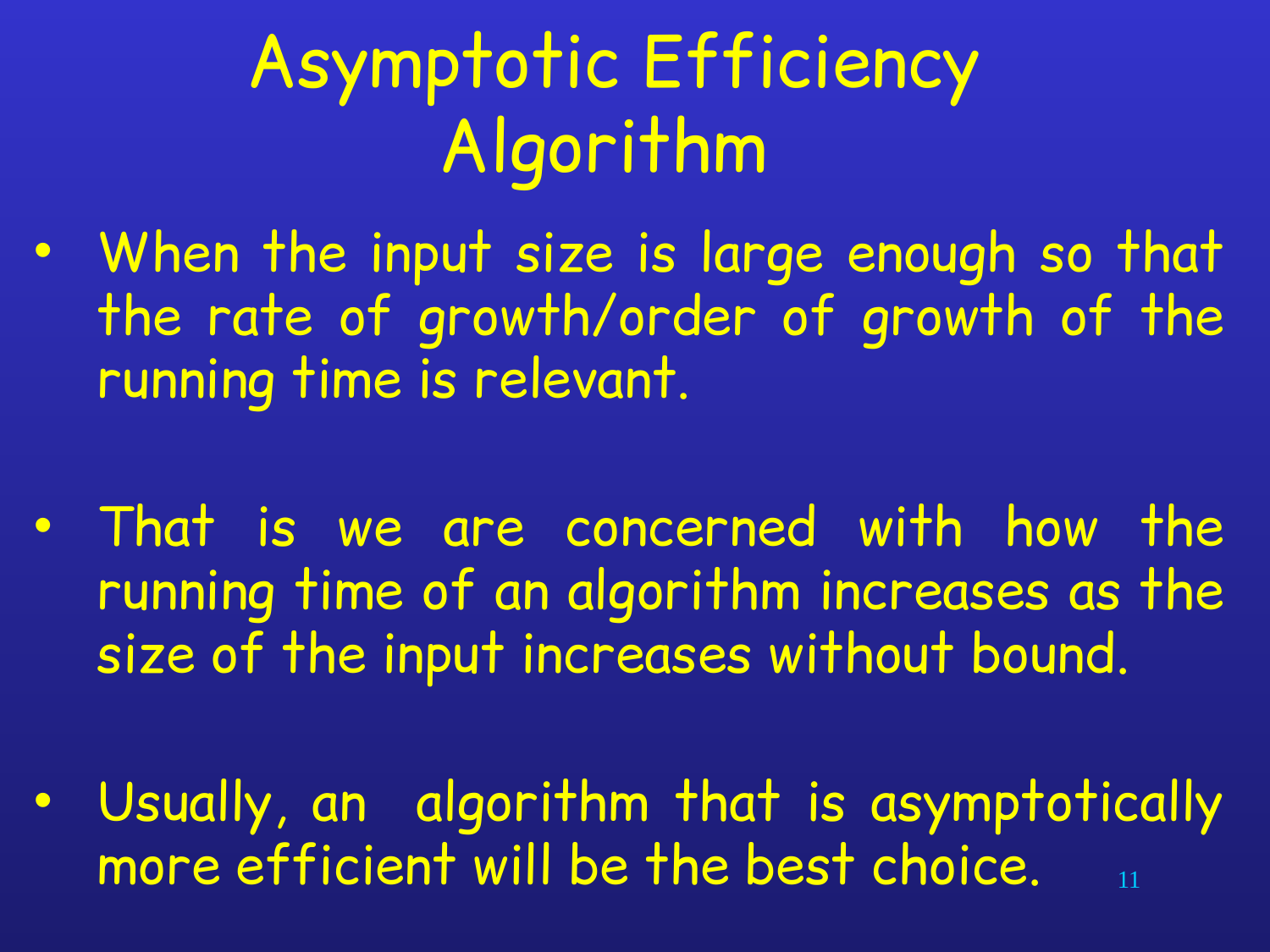

# Asymptotic Efficiency Algorithm
When the input size is large enough so that the rate of growth/order of growth of the running time is relevant.

That is we are concerned with how the running time of an algorithm increases as the size of the input increases without bound.

Usually, an  algorithm that is asymptotically more efficient will be the best choice.

11